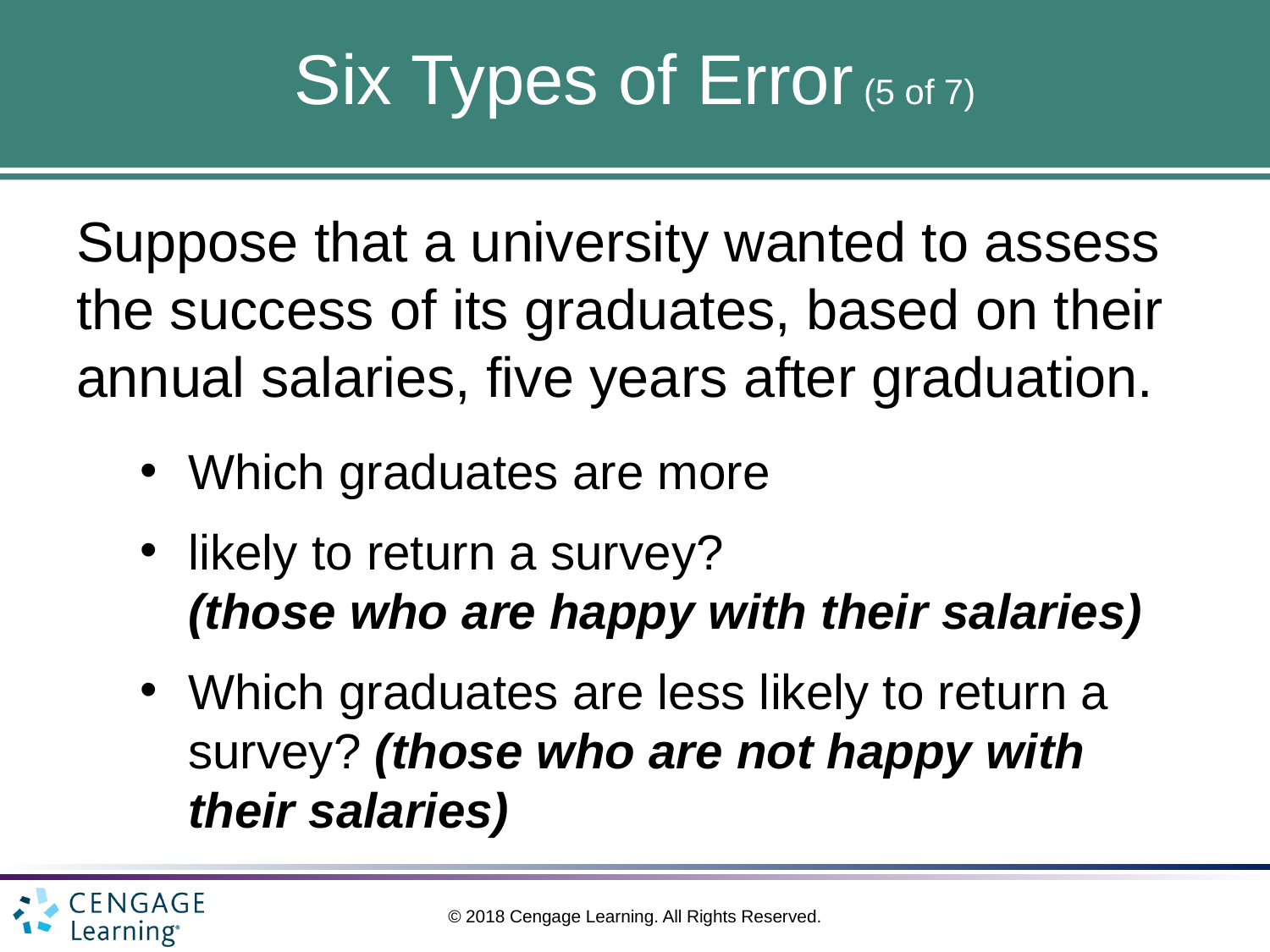

# Six Types of Error (5 of 7)
Suppose that a university wanted to assess the success of its graduates, based on their annual salaries, five years after graduation.
Which graduates are more
likely to return a survey?
(those who are happy with their salaries)
Which graduates are less likely to return a survey? (those who are not happy with their salaries)